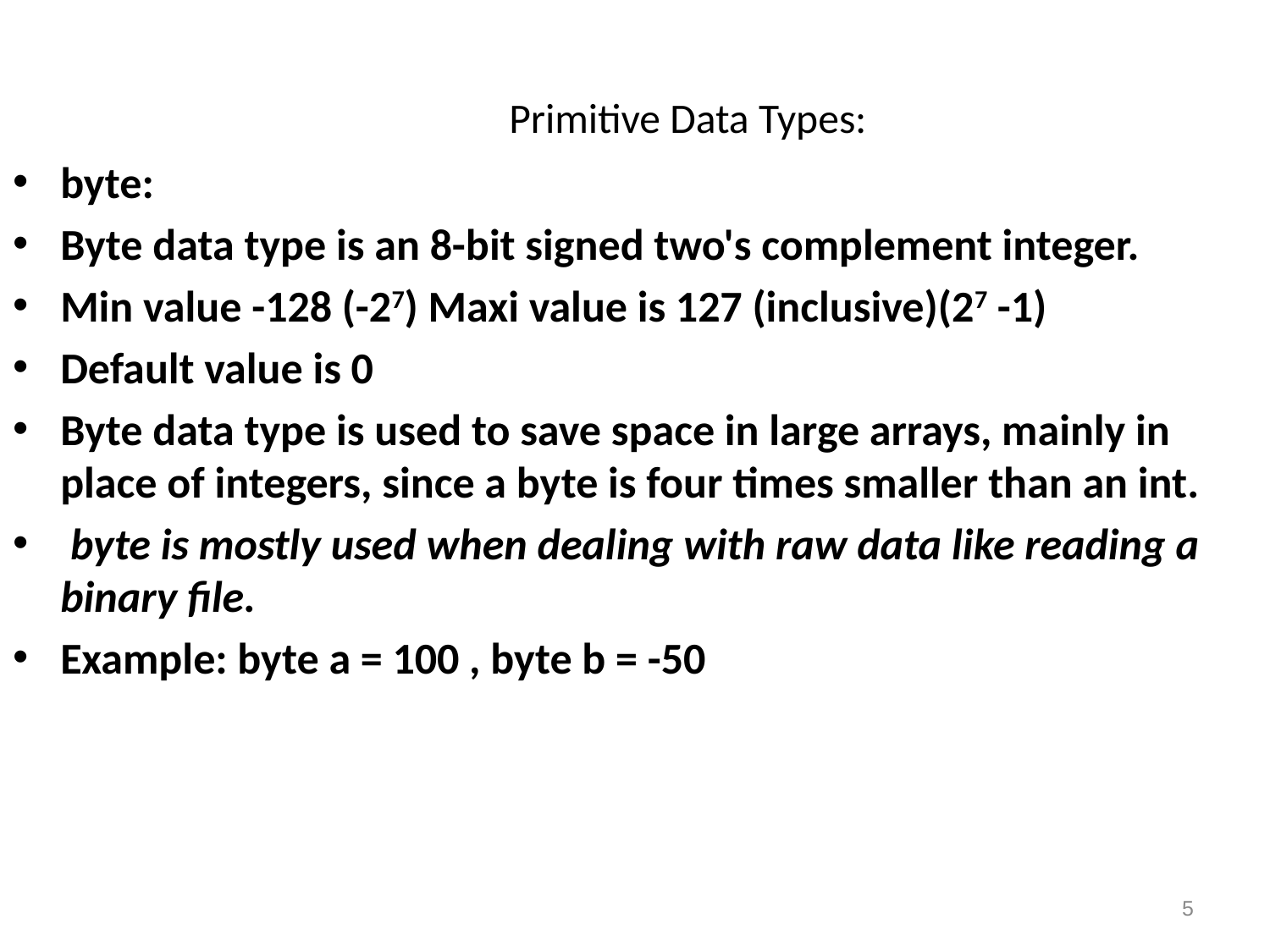

# Primitive Data Types:
byte:
Byte data type is an 8-bit signed two's complement integer.
Min value -128 (-27) Maxi value is 127 (inclusive)(27 -1)
Default value is 0
Byte data type is used to save space in large arrays, mainly in place of integers, since a byte is four times smaller than an int.
 byte is mostly used when dealing with raw data like reading a  binary file.
Example: byte a = 100 , byte b = -50

5